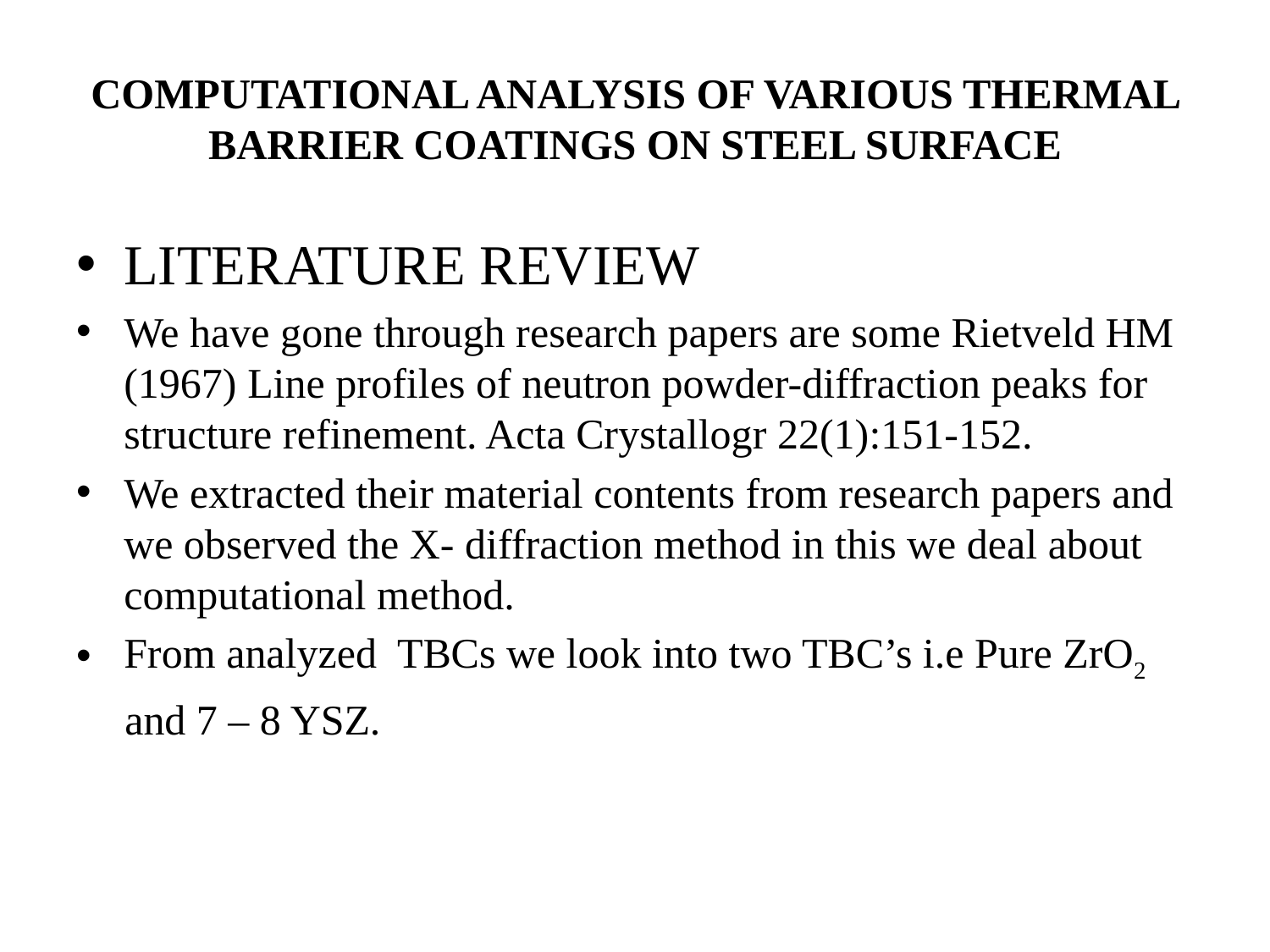

# COMPUTATIONAL ANALYSIS OF VARIOUS THERMAL BARRIER COATINGS ON STEEL SURFACE
LITERATURE REVIEW
We have gone through research papers are some Rietveld HM (1967) Line profiles of neutron powder-diffraction peaks for structure refinement. Acta Crystallogr 22(1):151-152.
We extracted their material contents from research papers and we observed the X- diffraction method in this we deal about computational method.
From analyzed  TBCs we look into two TBC’s i.e Pure ZrO2
     and 7 – 8 YSZ.